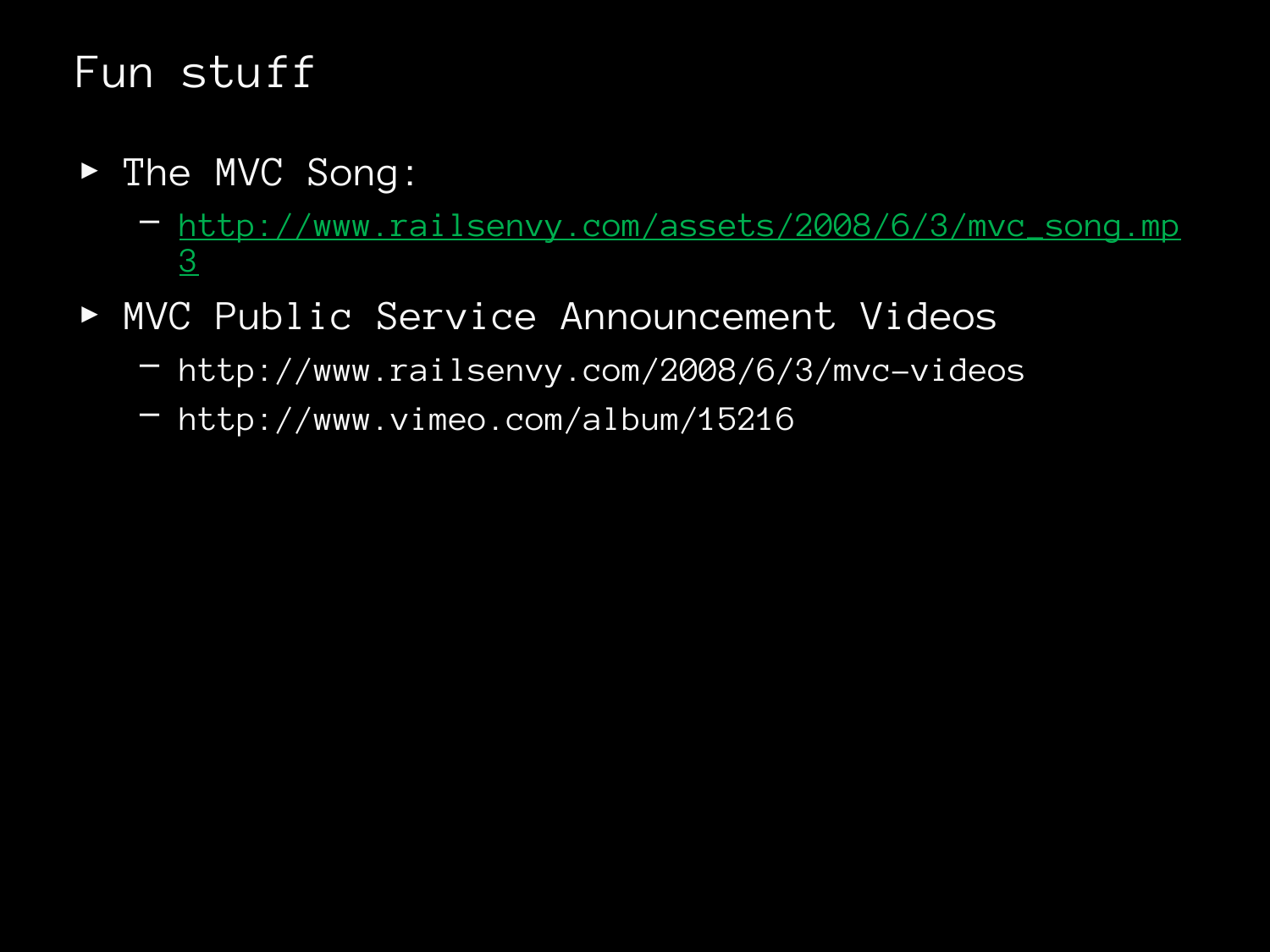

# Fun stuff
The MVC Song:
http://www.railsenvy.com/assets/2008/6/3/mvc_song.mp3
MVC Public Service Announcement Videos
http://www.railsenvy.com/2008/6/3/mvc-videos
http://www.vimeo.com/album/15216